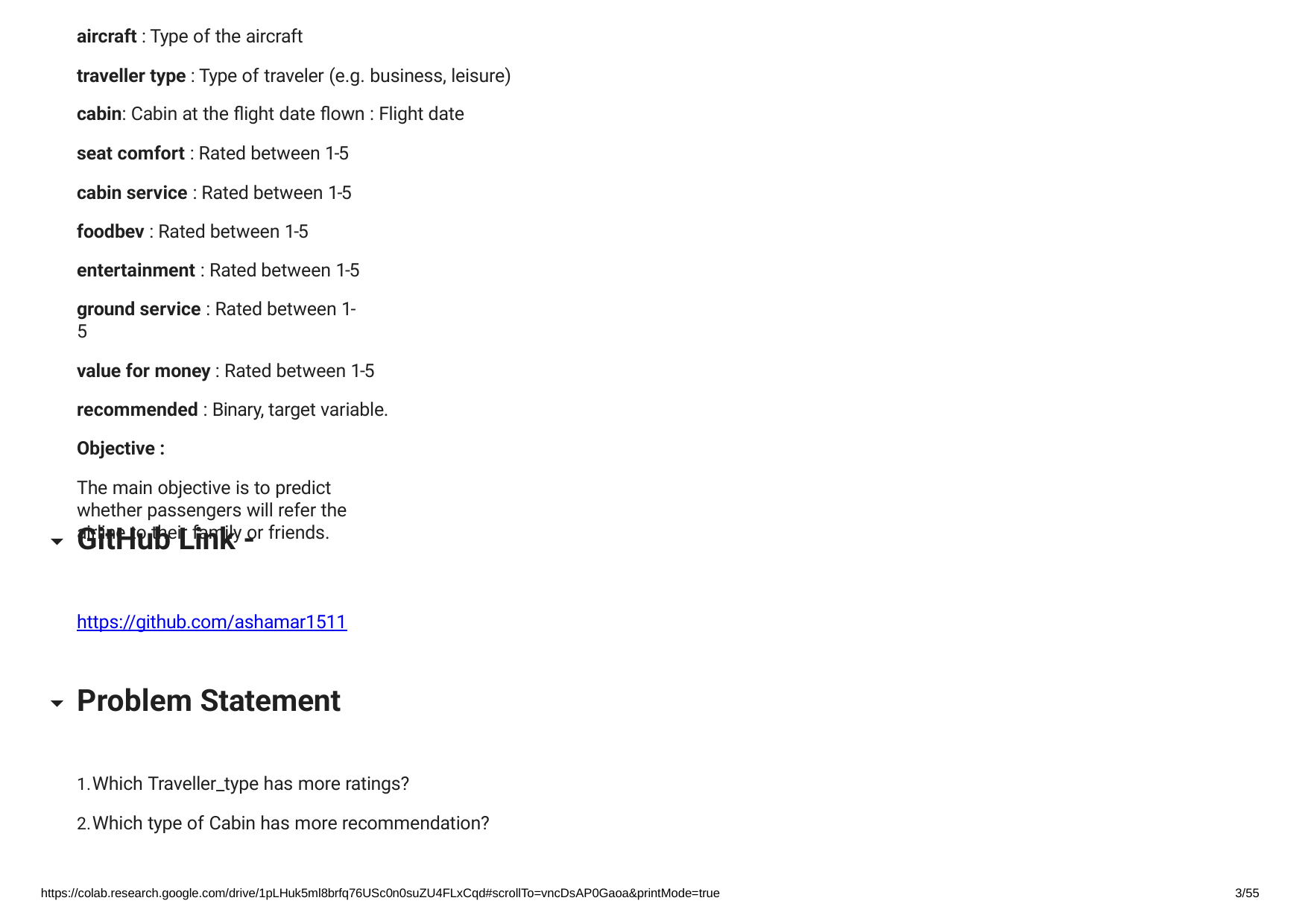

aircraft : Type of the aircraft
traveller type : Type of traveler (e.g. business, leisure)
cabin: Cabin at the flight date flown : Flight date
seat comfort : Rated between 1-5  cabin service : Rated between 1-5  foodbev : Rated between 1-5  entertainment : Rated between 1-5
ground service : Rated between 1-5
value for money : Rated between 1-5  recommended : Binary, target variable.  Objective :
The main objective is to predict whether passengers will refer the airline to their family or friends.
GitHub Link -

https://github.com/ashamar1511
Problem Statement

Which Traveller_type has more ratings?
Which type of Cabin has more recommendation?
https://colab.research.google.com/drive/1pLHuk5ml8brfq76USc0n0suZU4FLxCqd#scrollTo=vncDsAP0Gaoa&printMode=true
3/55